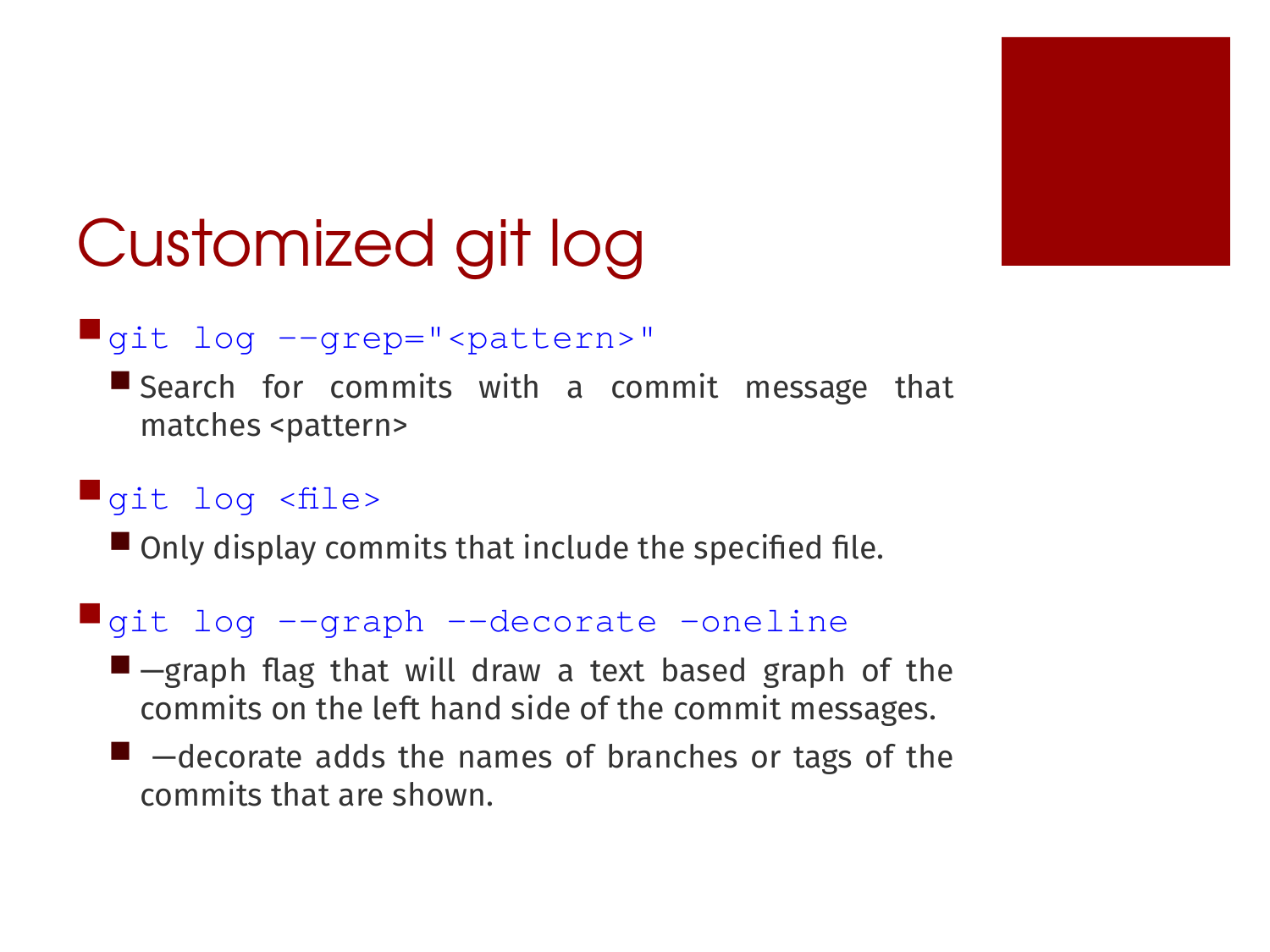

# Customized git log
git log --grep="<pattern>"
Search for commits with a commit message that matches <pattern>
git log <file>
Only display commits that include the specified file.
git log --graph --decorate –oneline
—graph flag that will draw a text based graph of the commits on the left hand side of the commit messages.
 —decorate adds the names of branches or tags of the commits that are shown.